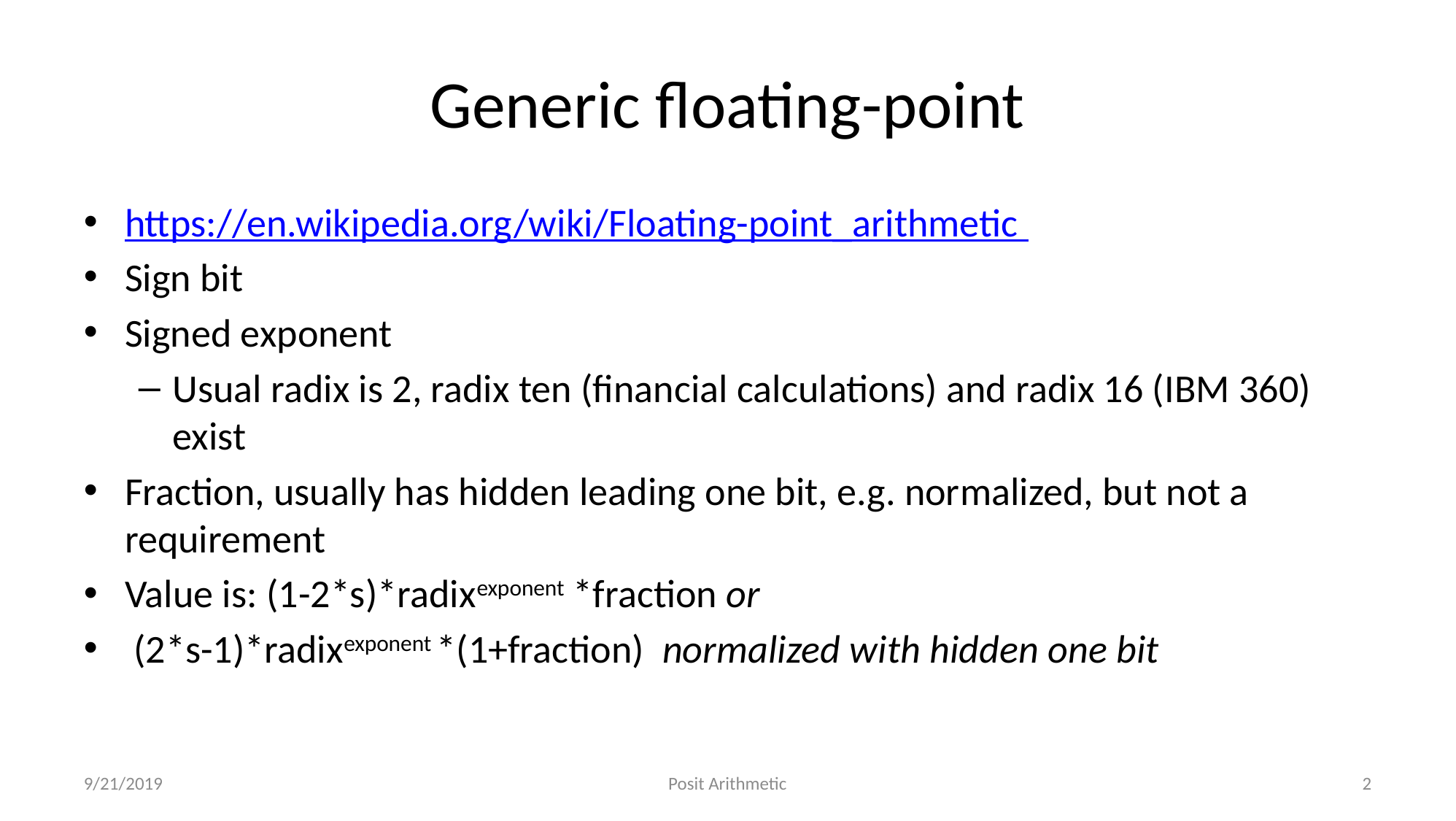

# Generic floating-point
https://en.wikipedia.org/wiki/Floating-point_arithmetic
Sign bit
Signed exponent
Usual radix is 2, radix ten (financial calculations) and radix 16 (IBM 360) exist
Fraction, usually has hidden leading one bit, e.g. normalized, but not a requirement
Value is: (1-2*s)*radixexponent *fraction or
 (2*s-1)*radixexponent *(1+fraction)  normalized with hidden one bit
9/21/2019
Posit Arithmetic
2